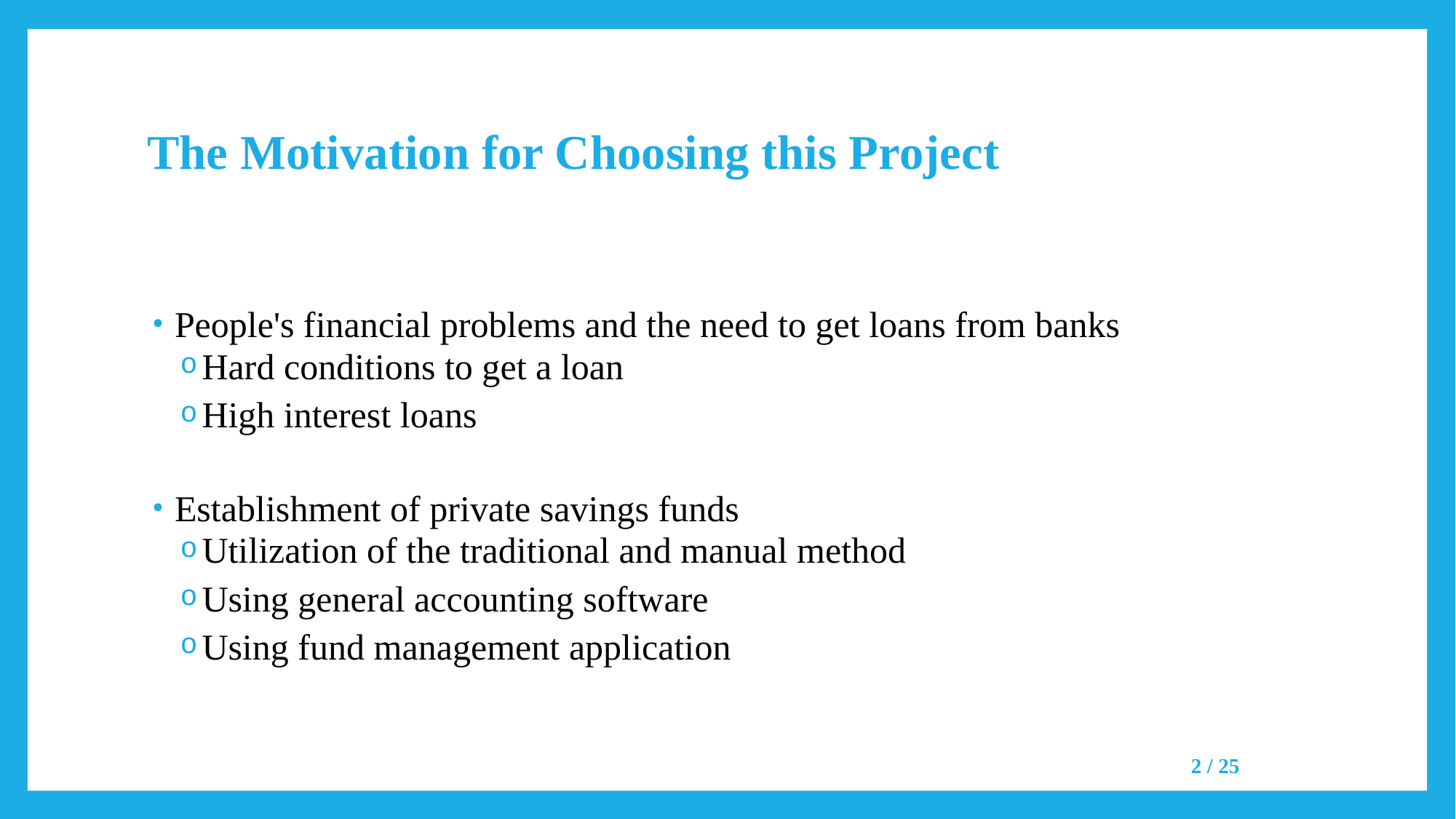

# The Motivation for Choosing this Project
People's financial problems and the need to get loans from banks
Hard conditions to get a loan
High interest loans
Establishment of private savings funds
Utilization of the traditional and manual method
Using general accounting software
Using fund management application
2 / 25